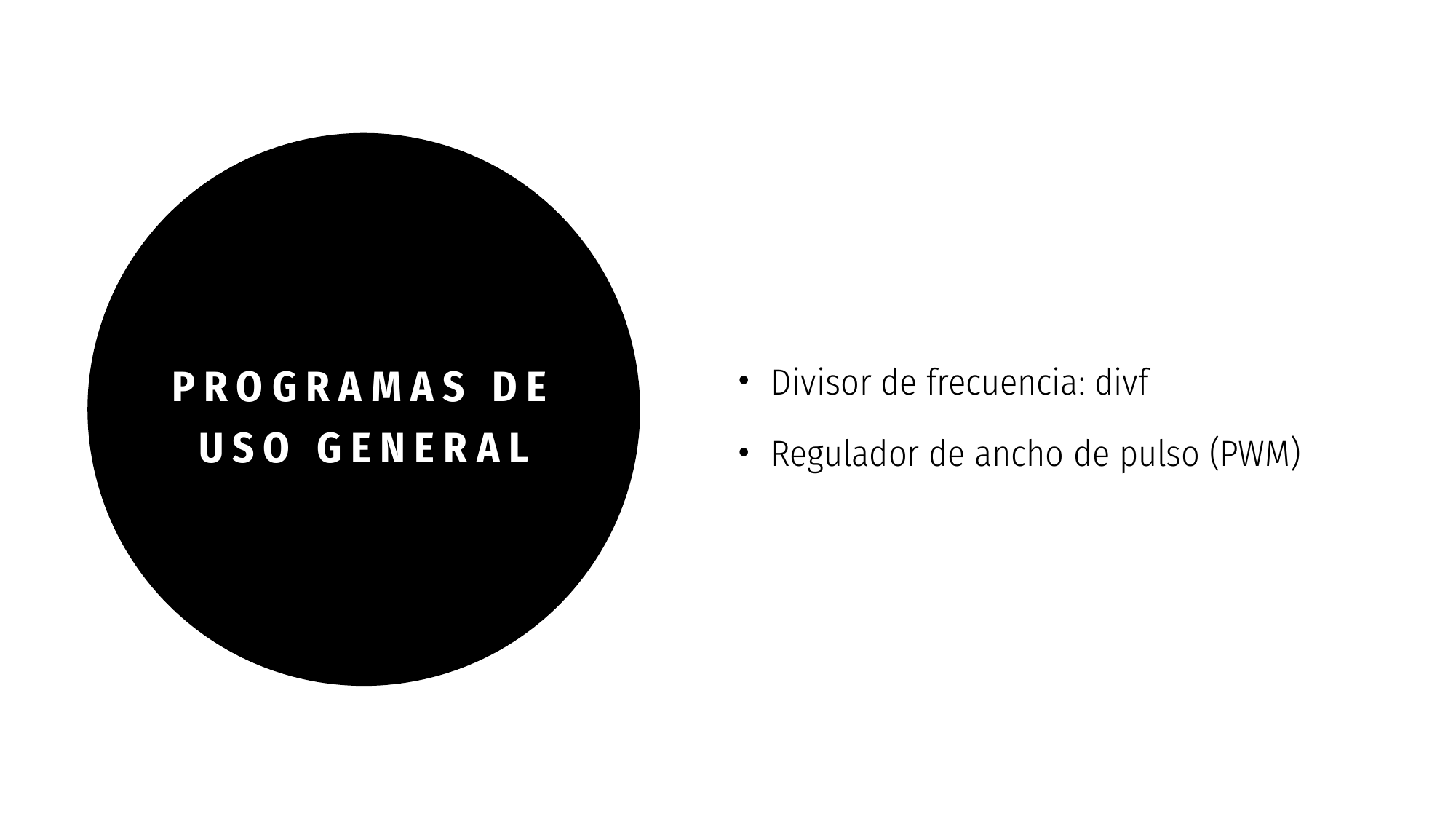

Divisor de frecuencia: divf
Regulador de ancho de pulso (PWM)
# Programas de uso general